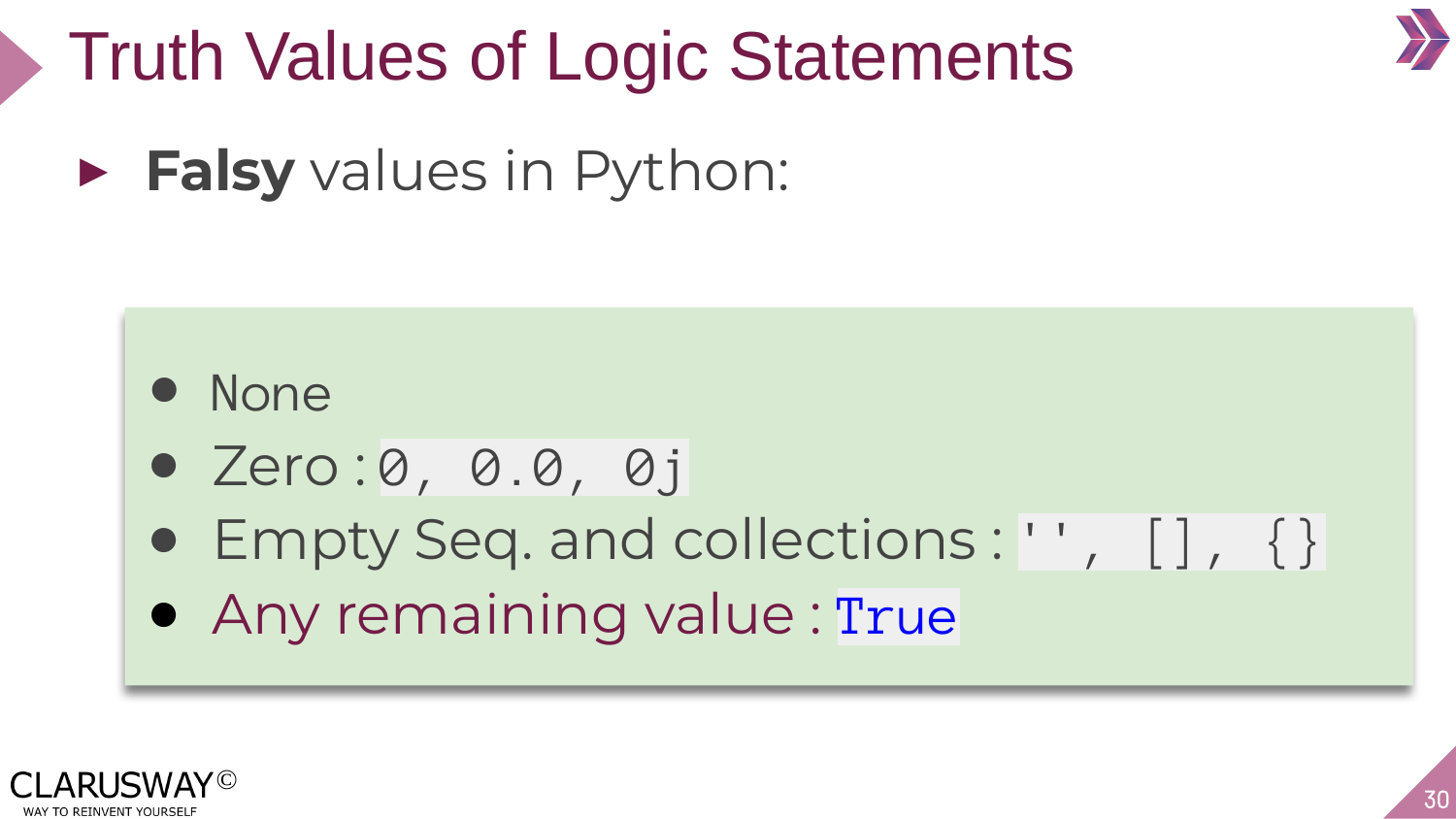

Truth Values of Logic Statements
Falsy values in Python:
None
Zero : 0, 0.0, 0j
Empty Seq. and collections : '', [], {}
Any remaining value : True
30